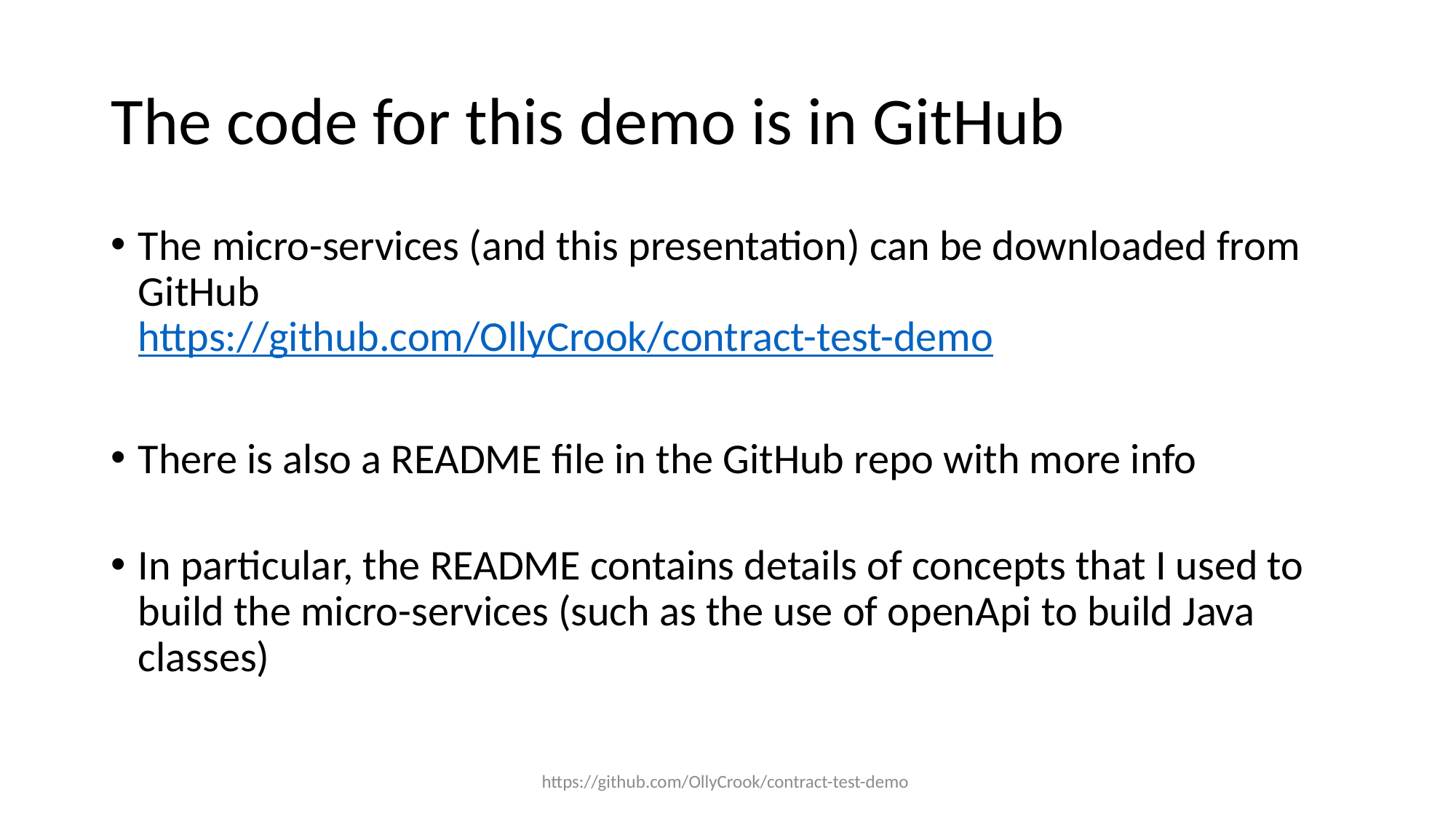

# The code for this demo is in GitHub
The micro-services (and this presentation) can be downloaded from GitHub
https://github.com/OllyCrook/contract-test-demo

There is also a README file in the GitHub repo with more info
In particular, the README contains details of concepts that I used to build the micro-services (such as the use of openApi to build Java classes)
https://github.com/OllyCrook/contract-test-demo